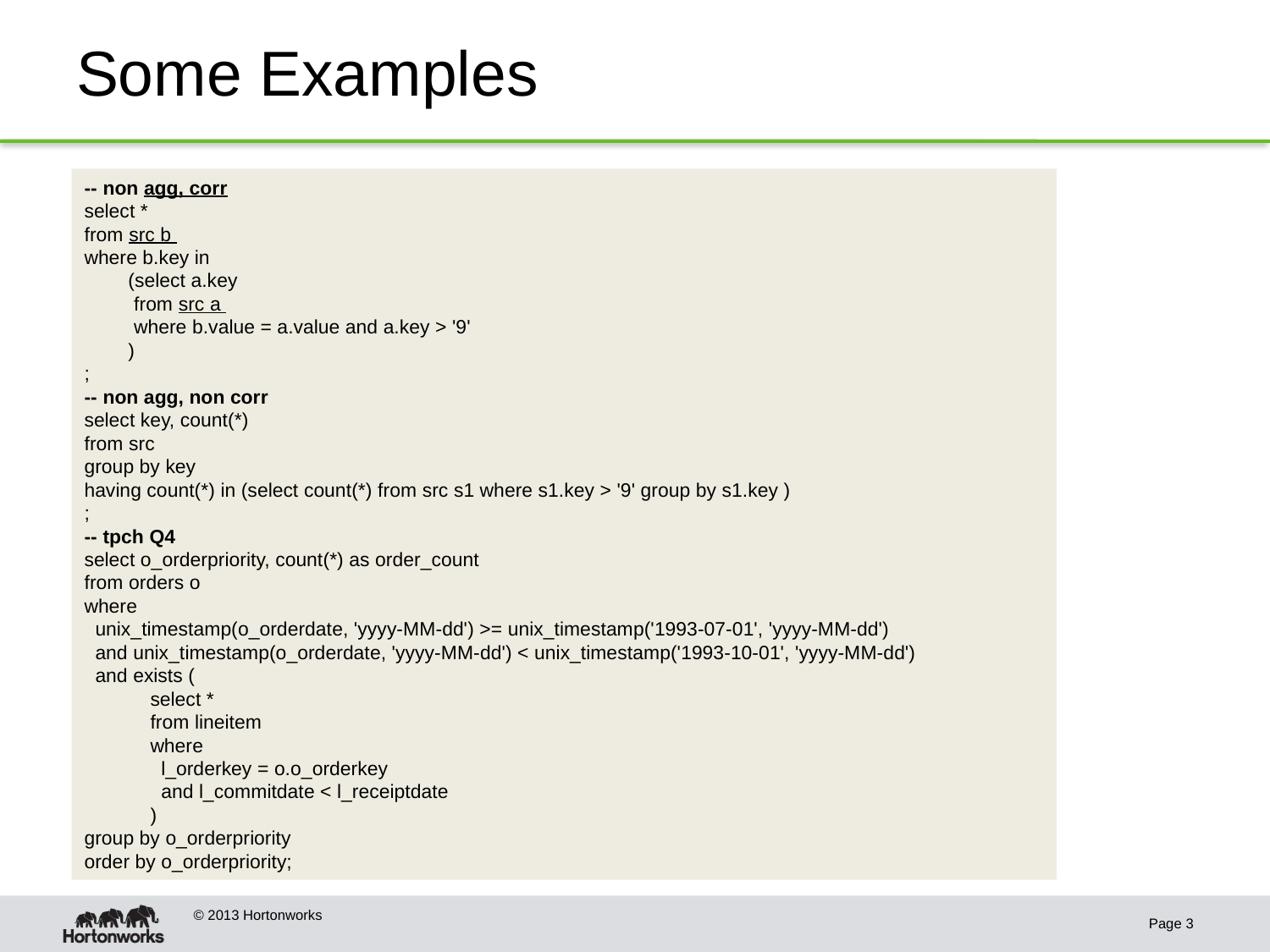

# Some Examples
-- non agg, corr
select *
from src b
where b.key in
        (select a.key
         from src a
         where b.value = a.value and a.key > '9'
        )
;
-- non agg, non corr
select key, count(*)
from src
group by key
having count(*) in (select count(*) from src s1 where s1.key > '9' group by s1.key )
;
-- tpch Q4
select o_orderpriority, count(*) as order_count
from orders o
where
  unix_timestamp(o_orderdate, 'yyyy-MM-dd') >= unix_timestamp('1993-07-01', 'yyyy-MM-dd')
  and unix_timestamp(o_orderdate, 'yyyy-MM-dd') < unix_timestamp('1993-10-01', 'yyyy-MM-dd')
  and exists (
            select *
            from lineitem
            where
              l_orderkey = o.o_orderkey
              and l_commitdate < l_receiptdate
            )
group by o_orderpriority
order by o_orderpriority;
© 2013 Hortonworks
Page 3